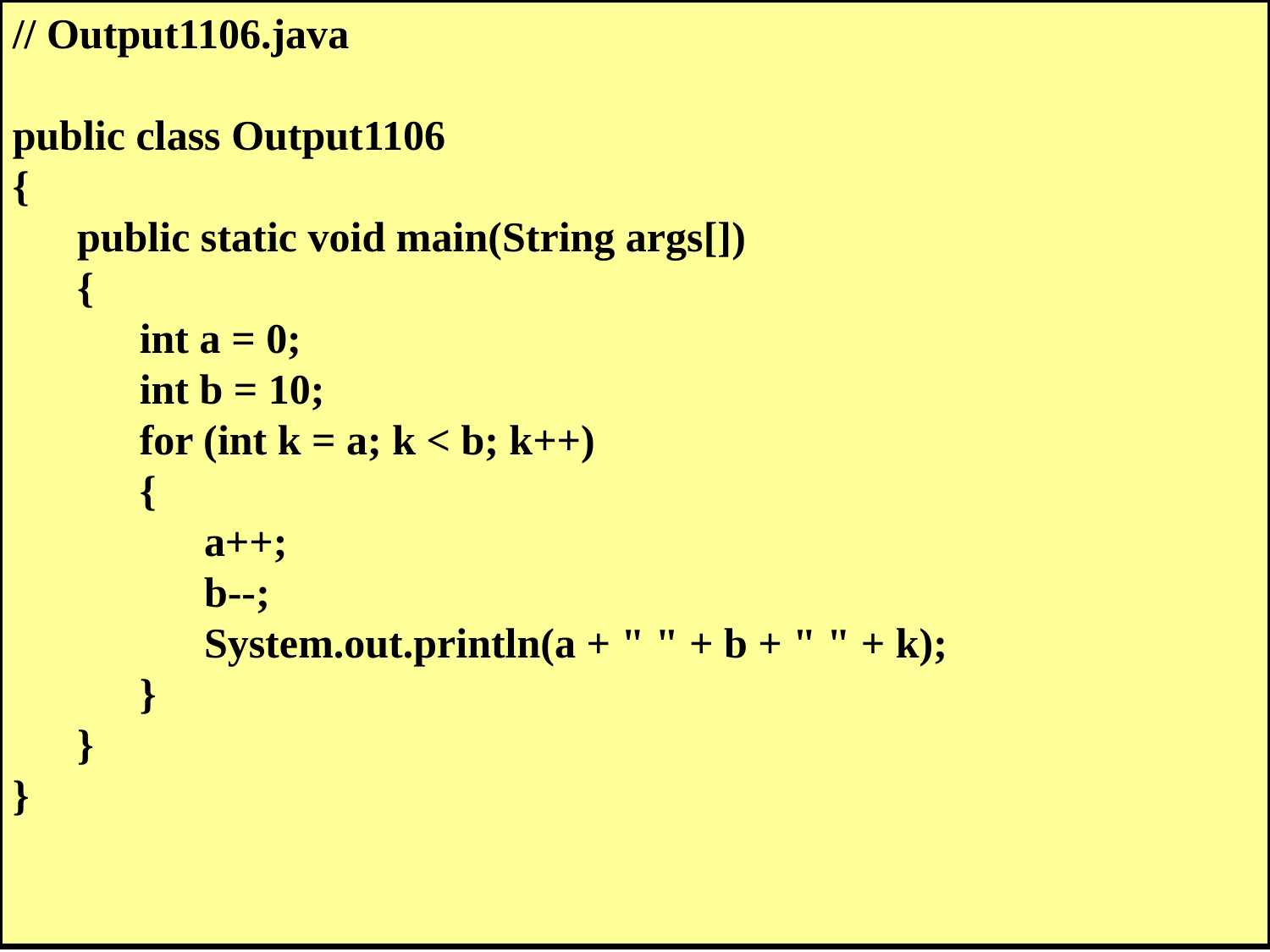

// Output1106.java

public class Output1106
{
	public static void main(String args[])
	{
		int a = 0;
		int b = 10;
		for (int k = a; k < b; k++)
		{
			a++;
			b--;
			System.out.println(a + " " + b + " " + k);
		}
	}
}